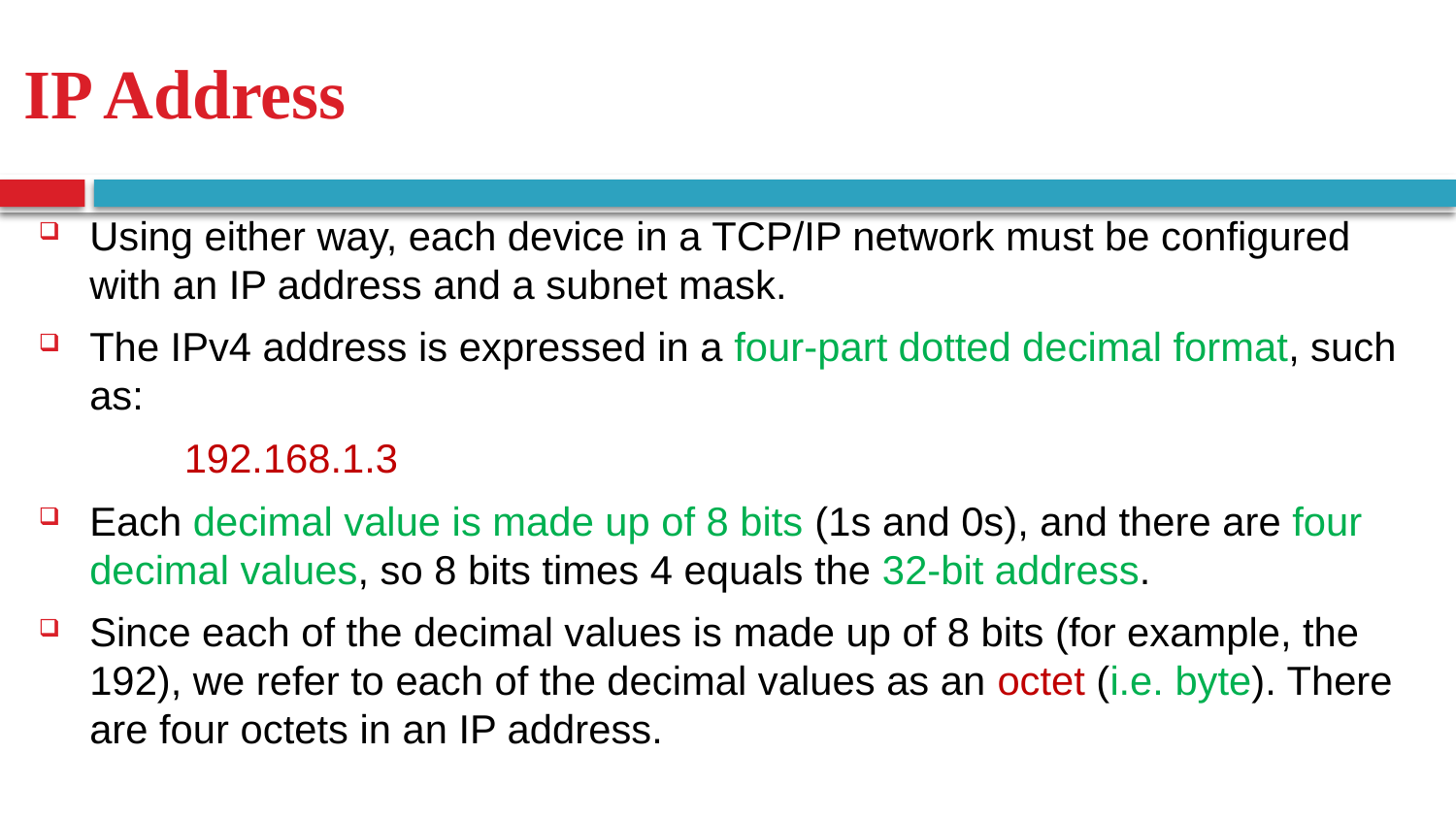

IP Address
Using either way, each device in a TCP/IP network must be configured with an IP address and a subnet mask.
The IPv4 address is expressed in a four-part dotted decimal format, such as:
	192.168.1.3
Each decimal value is made up of 8 bits (1s and 0s), and there are four decimal values, so 8 bits times 4 equals the 32-bit address.
Since each of the decimal values is made up of 8 bits (for example, the 192), we refer to each of the decimal values as an octet (i.e. byte). There are four octets in an IP address.